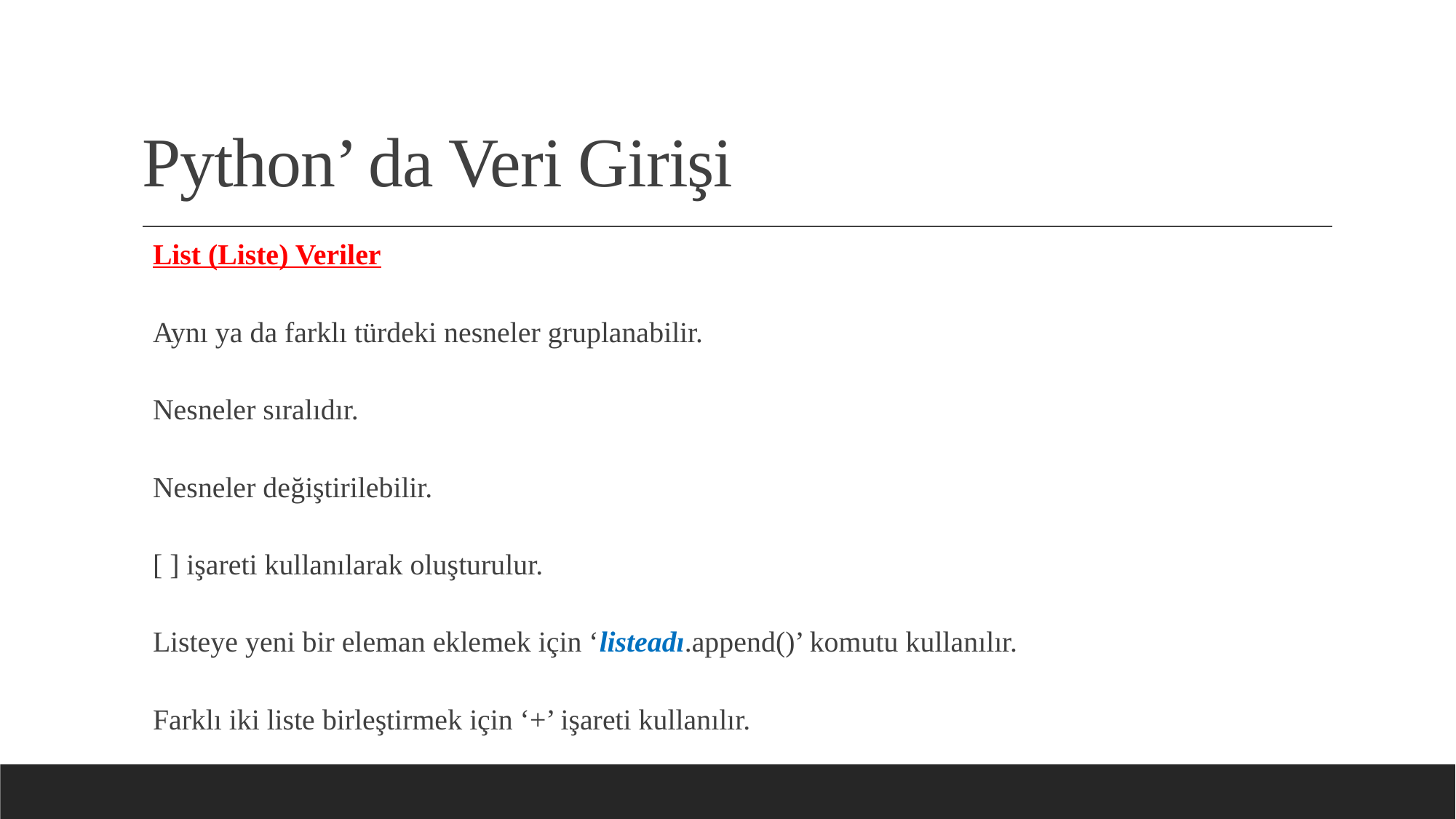

# Python’ da Veri Girişi
List (Liste) Veriler
Aynı ya da farklı türdeki nesneler gruplanabilir.
Nesneler sıralıdır.
Nesneler değiştirilebilir.
[ ] işareti kullanılarak oluşturulur.
Listeye yeni bir eleman eklemek için ‘listeadı.append()’ komutu kullanılır.
Farklı iki liste birleştirmek için ‘+’ işareti kullanılır.